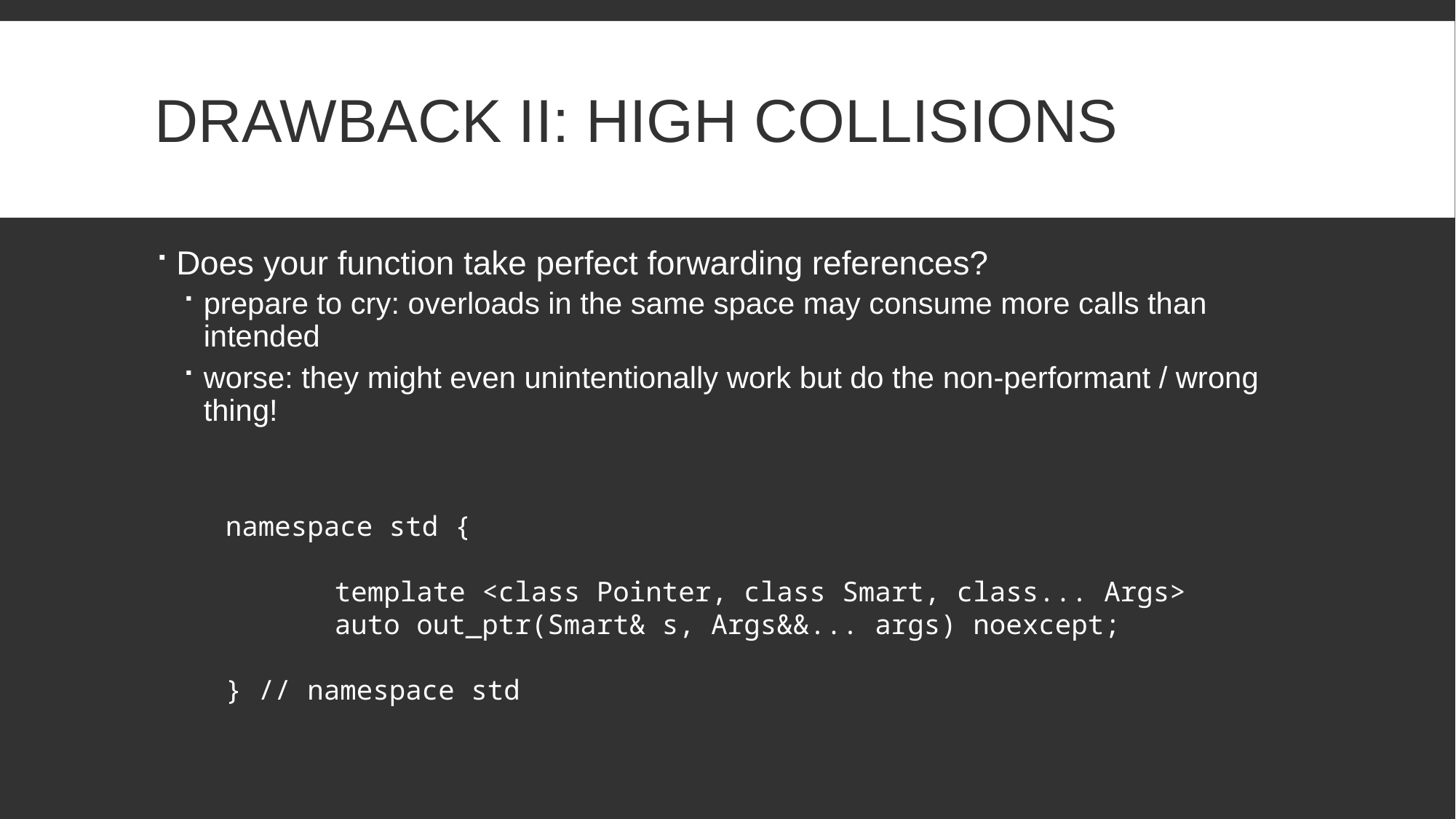

# Drawback II: High Collisions
Does your function take perfect forwarding references?
prepare to cry: overloads in the same space may consume more calls than intended
worse: they might even unintentionally work but do the non-performant / wrong thing!

namespace std {

	template <class Pointer, class Smart, class... Args>
	auto out_ptr(Smart& s, Args&&... args) noexcept;

} // namespace std